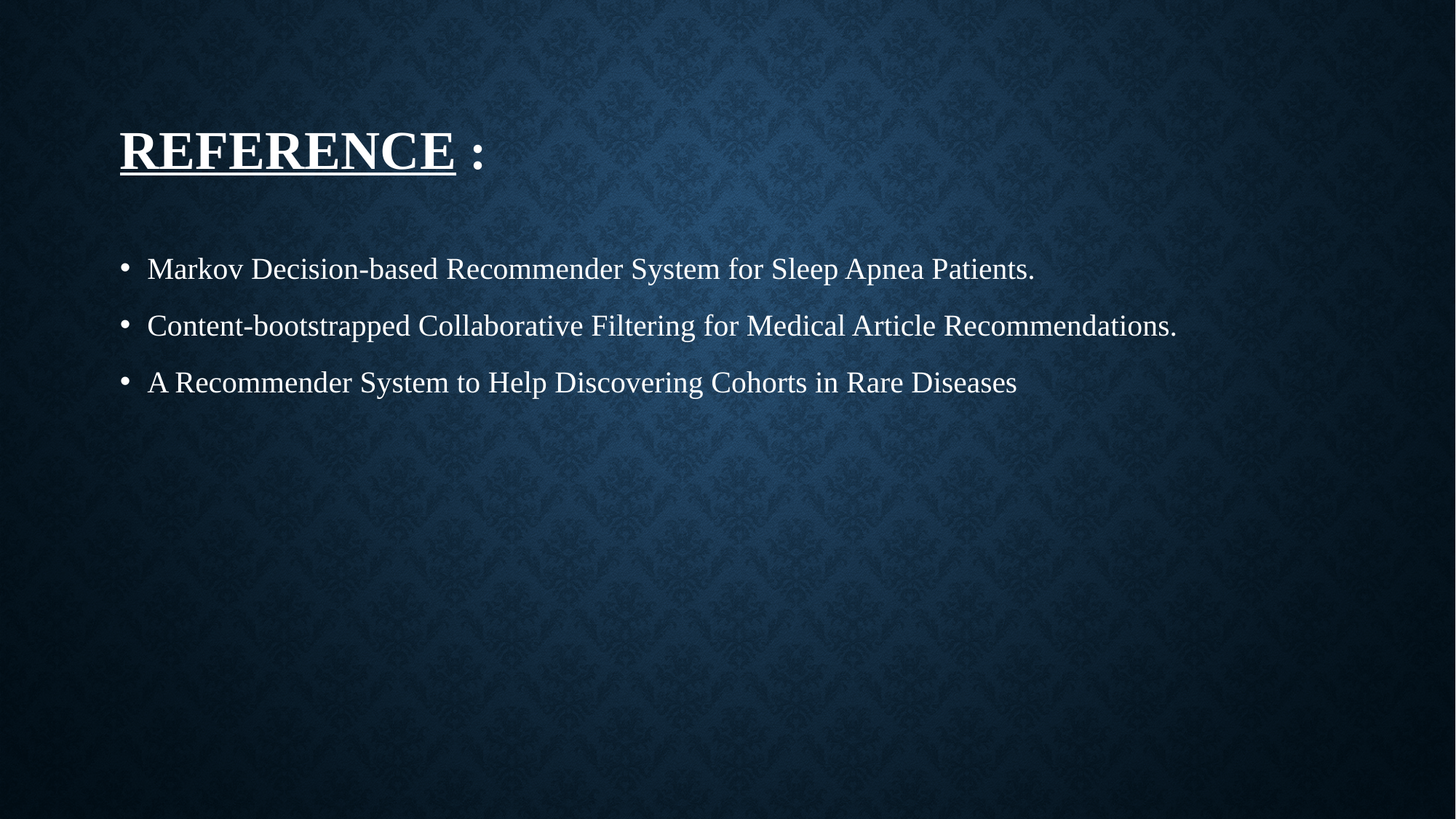

# REFERENCE :
Markov Decision-based Recommender System for Sleep Apnea Patients.
Content-bootstrapped Collaborative Filtering for Medical Article Recommendations.
A Recommender System to Help Discovering Cohorts in Rare Diseases